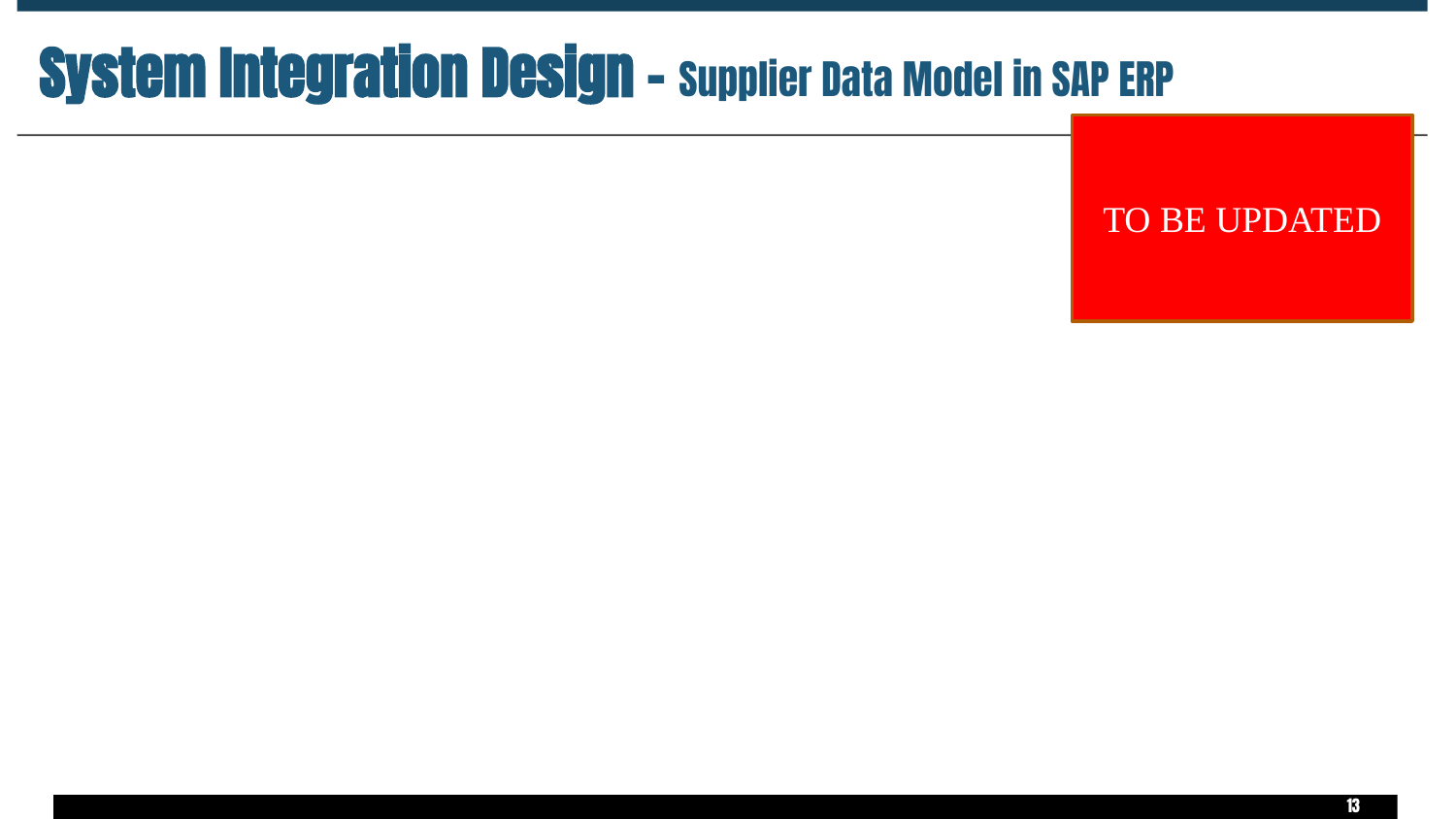

# System Integration Design – Supplier Data Model in SAP ERP
TO BE UPDATED
13